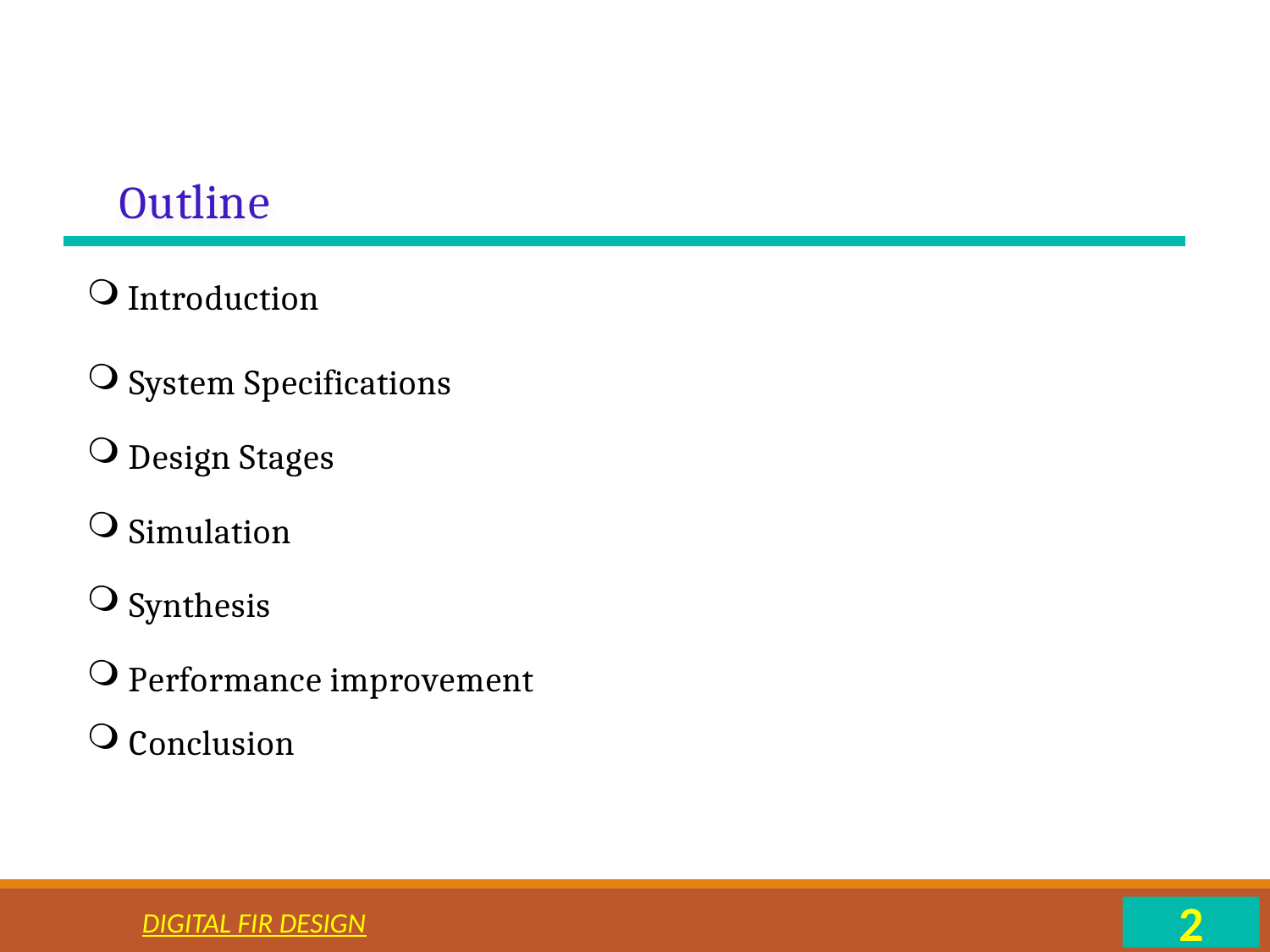

Outline

 Introduction
 System Specifications
 Design Stages
 Simulation
 Synthesis
 Performance improvement
 Conclusion
Digital FIR Design
2